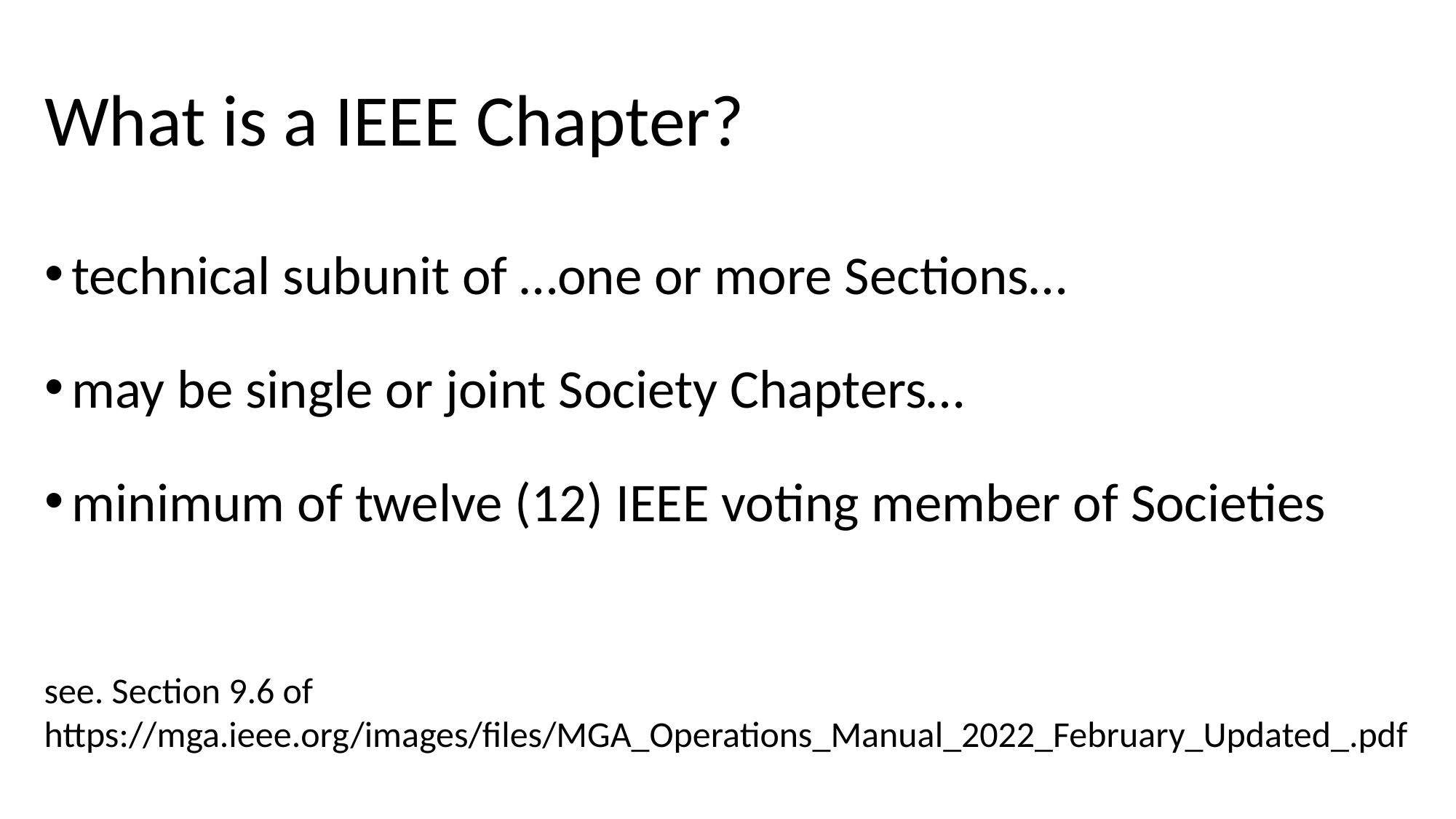

# What is a IEEE Chapter?
technical subunit of …one or more Sections…
may be single or joint Society Chapters…
minimum of twelve (12) IEEE voting member of Societies

see. Section 9.6 of https://mga.ieee.org/images/files/MGA_Operations_Manual_2022_February_Updated_.pdf